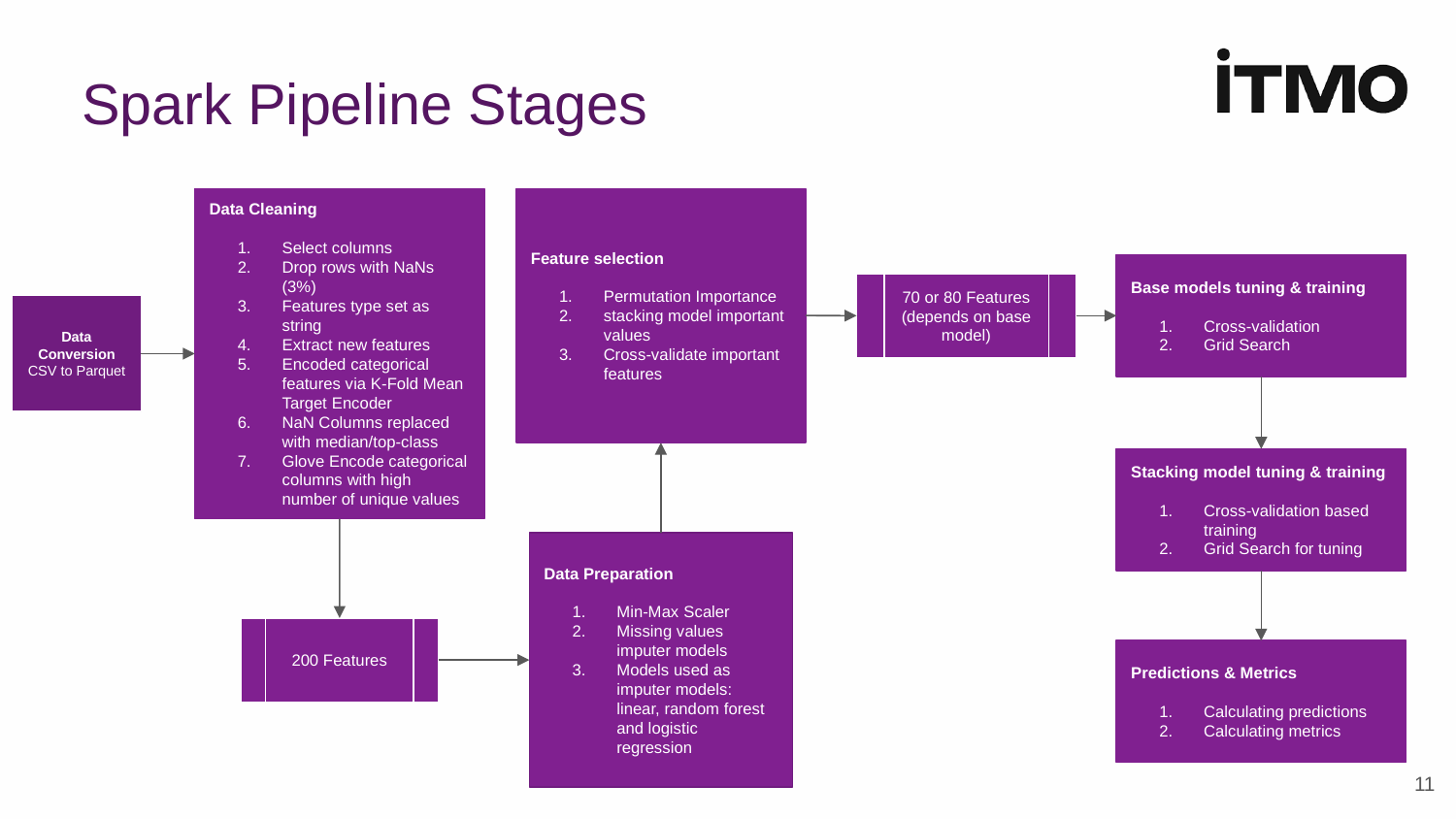

# Spark Pipeline Stages
Feature selection

Permutation Importance
stacking model important values
Cross-validate important features
Data Cleaning

Select columns
Drop rows with NaNs (3%)
Features type set as string
Extract new features
Encoded categorical features via K-Fold Mean Target Encoder
NaN Columns replaced with median/top-class
Glove Encode categorical columns with high number of unique values
Base models tuning & training

Cross-validation
Grid Search
70 or 80 Features
(depends on base model)
Data Conversion
CSV to Parquet
Stacking model tuning & training

Cross-validation based training
Grid Search for tuning
Data Preparation

Min-Max Scaler
Missing values imputer models
Models used as imputer models:
linear, random forest and logistic regression
200 Features
Predictions & Metrics

Calculating predictions
Calculating metrics
11